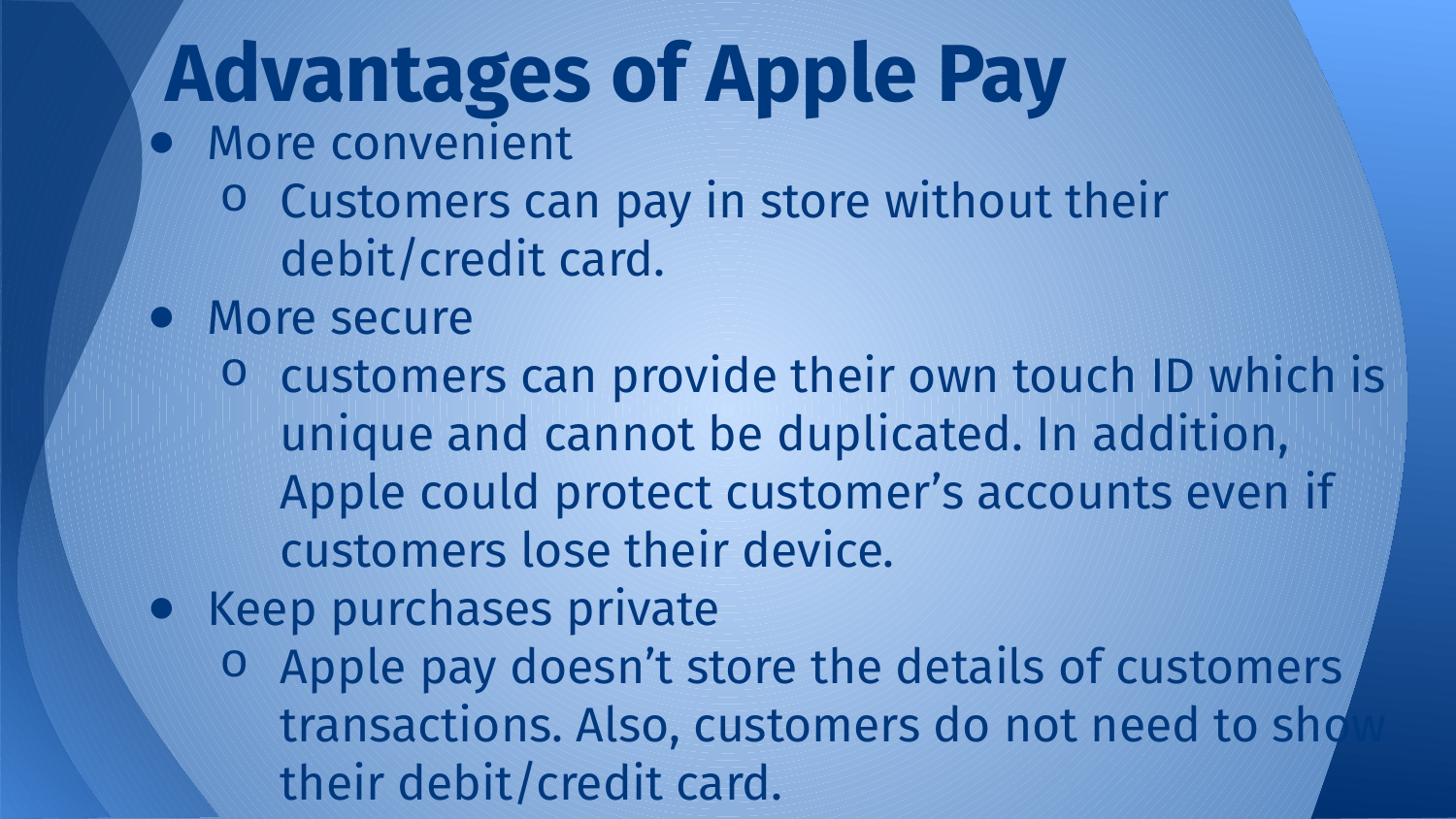

# Advantages of Apple Pay
More convenient
Customers can pay in store without their debit/credit card.
More secure
customers can provide their own touch ID which is unique and cannot be duplicated. In addition, Apple could protect customer’s accounts even if customers lose their device.
Keep purchases private
Apple pay doesn’t store the details of customers transactions. Also, customers do not need to show their debit/credit card.